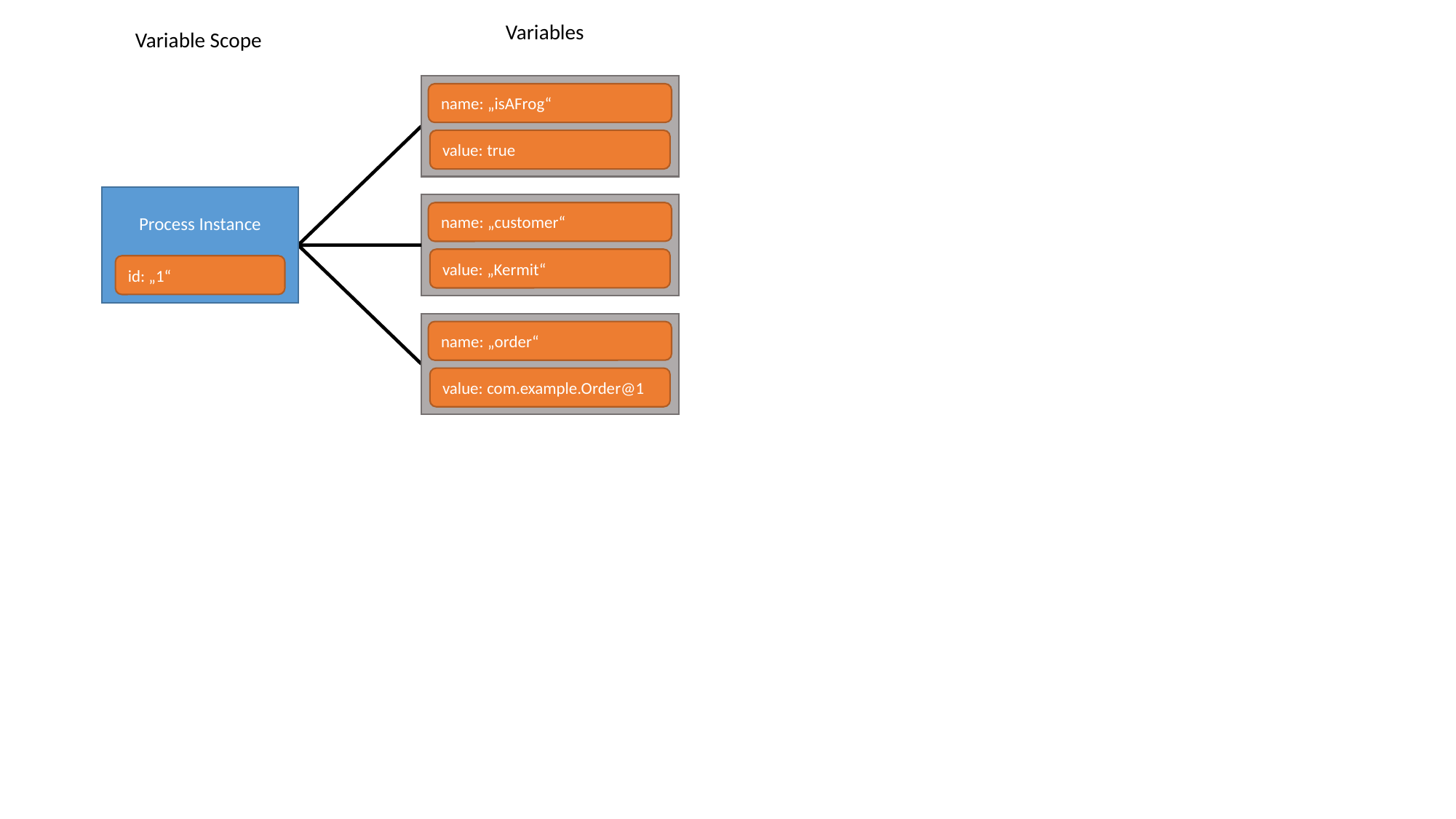

Variables
Variable Scope

name: „isAFrog“
value: true

name: „customer“
value: „Kermit“

name: „order“
value: com.example.Order@1
Process Instance

id: „1“